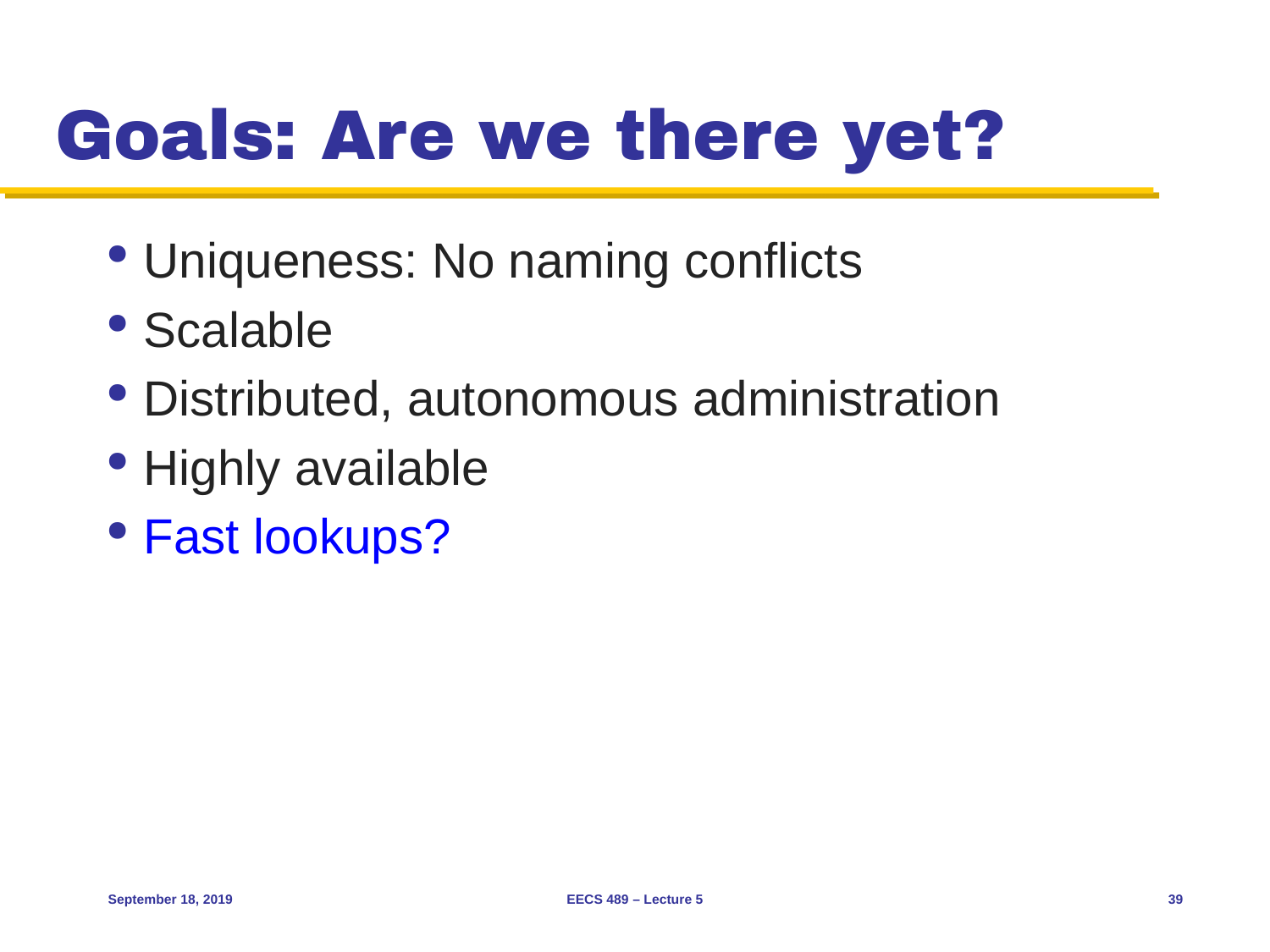

# Goals: Are we there yet?
Uniqueness: No naming conflicts
Scalable
Distributed, autonomous administration
Highly available
Fast lookups?
September 18, 2019
EECS 489 – Lecture 5
39